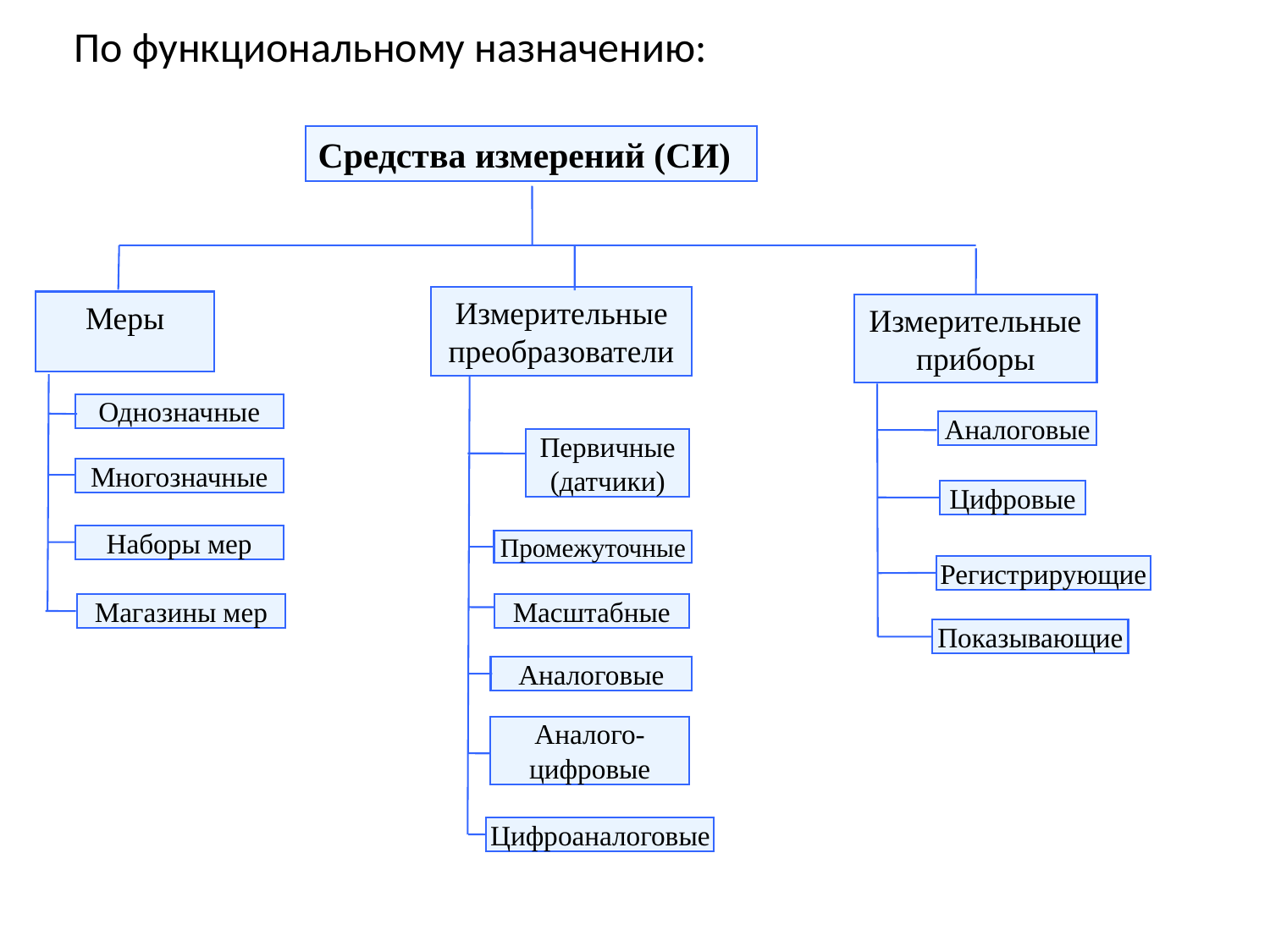

# По функциональному назначению:
Средства измерений (СИ)

Измерительные
преобразователи

Первичные
(датчики)

Промежуточные

Масштабные

Аналоговые

Цифроаналоговые

Измерительные приборы

Аналоговые

Цифровые

Показывающие

Меры

Однозначные

Многозначные

Наборы мер

Магазины мер

Регистрирующие
Аналого-цифровые